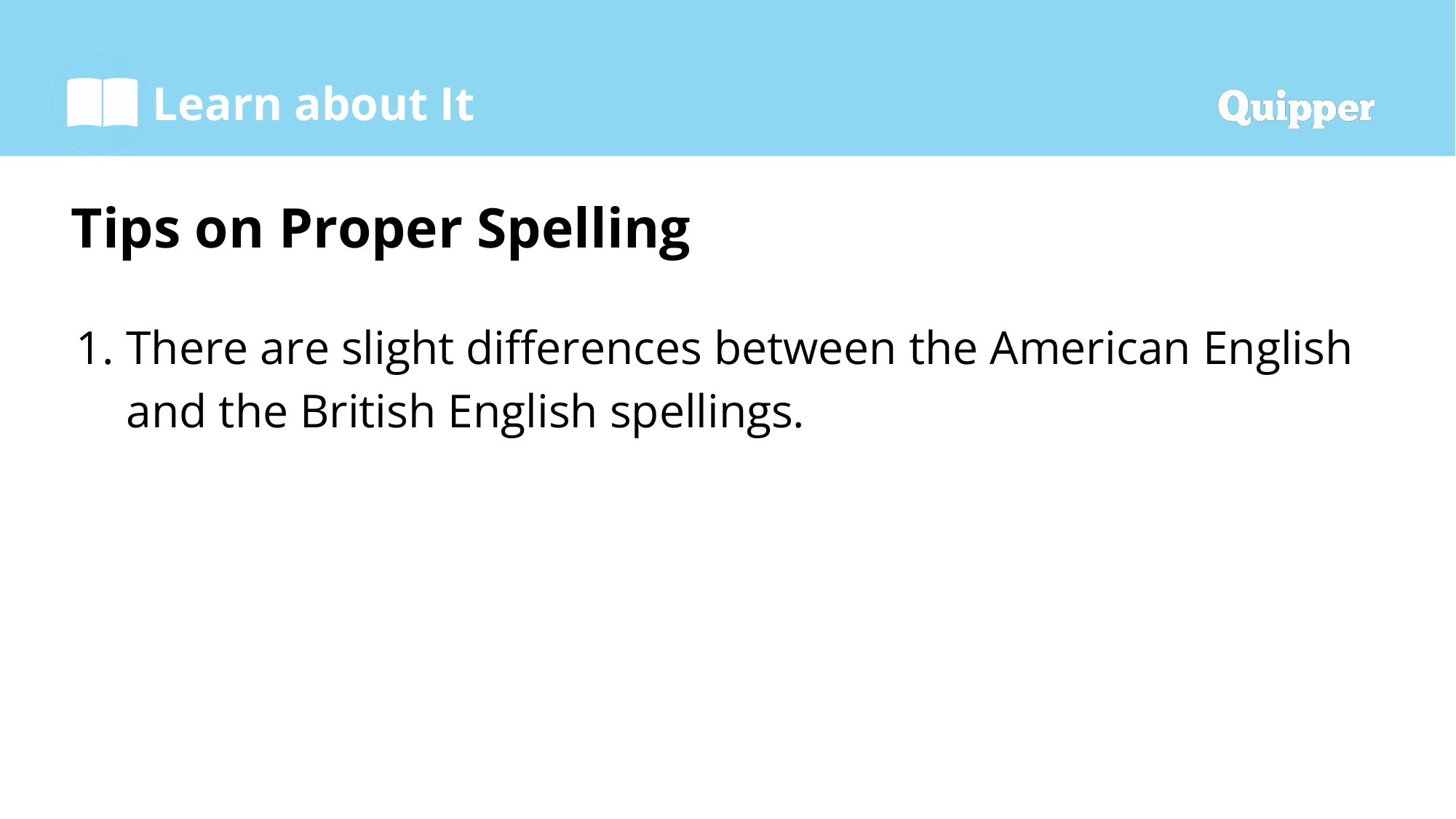

# Tips on Proper Spelling
There are slight differences between the American English and the British English spellings.